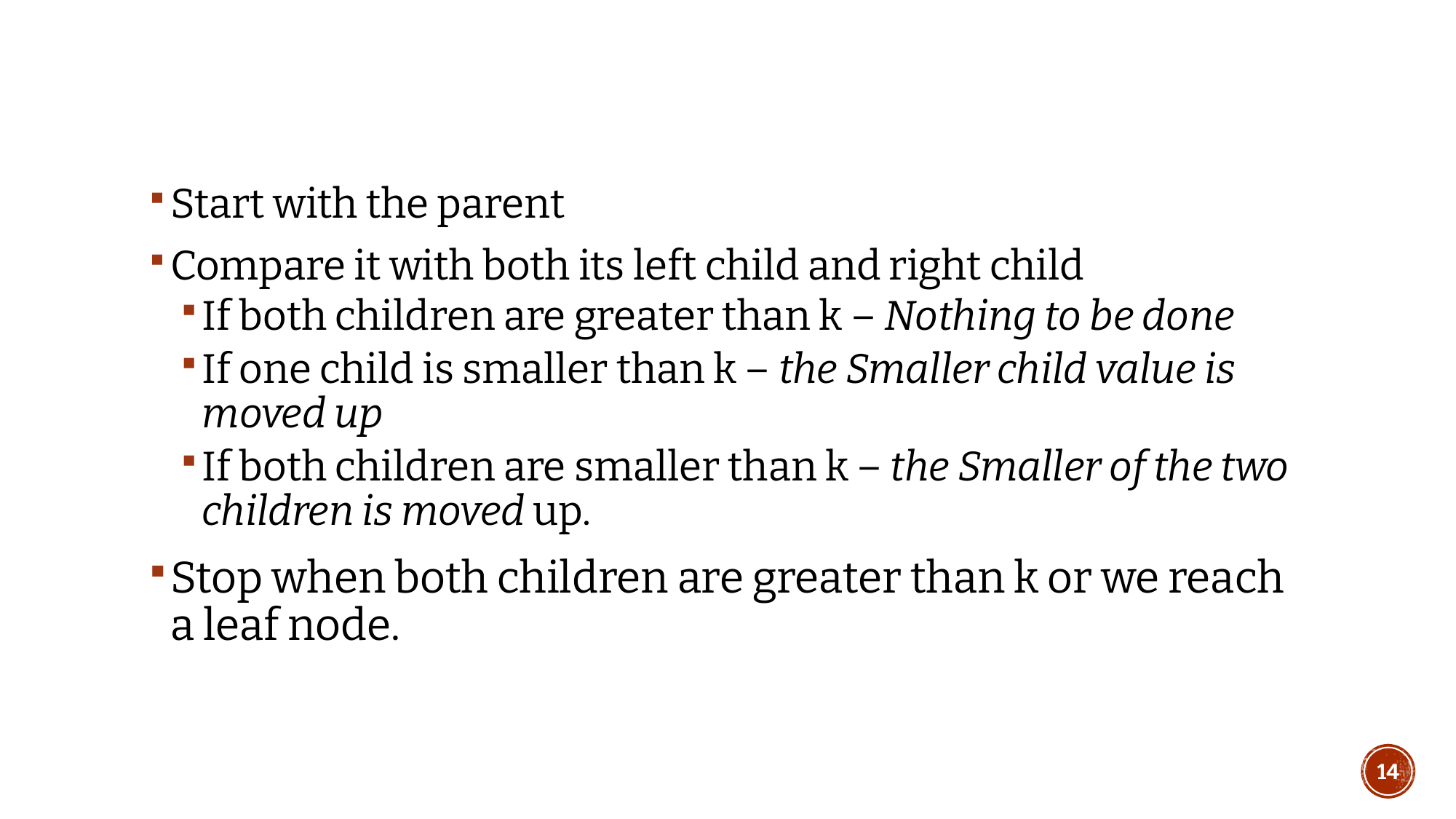

Start with the parent
Compare it with both its left child and right child
If both children are greater than k – Nothing to be done
If one child is smaller than k – the Smaller child value is moved up
If both children are smaller than k – the Smaller of the two children is moved up.
Stop when both children are greater than k or we reach a leaf node.
14